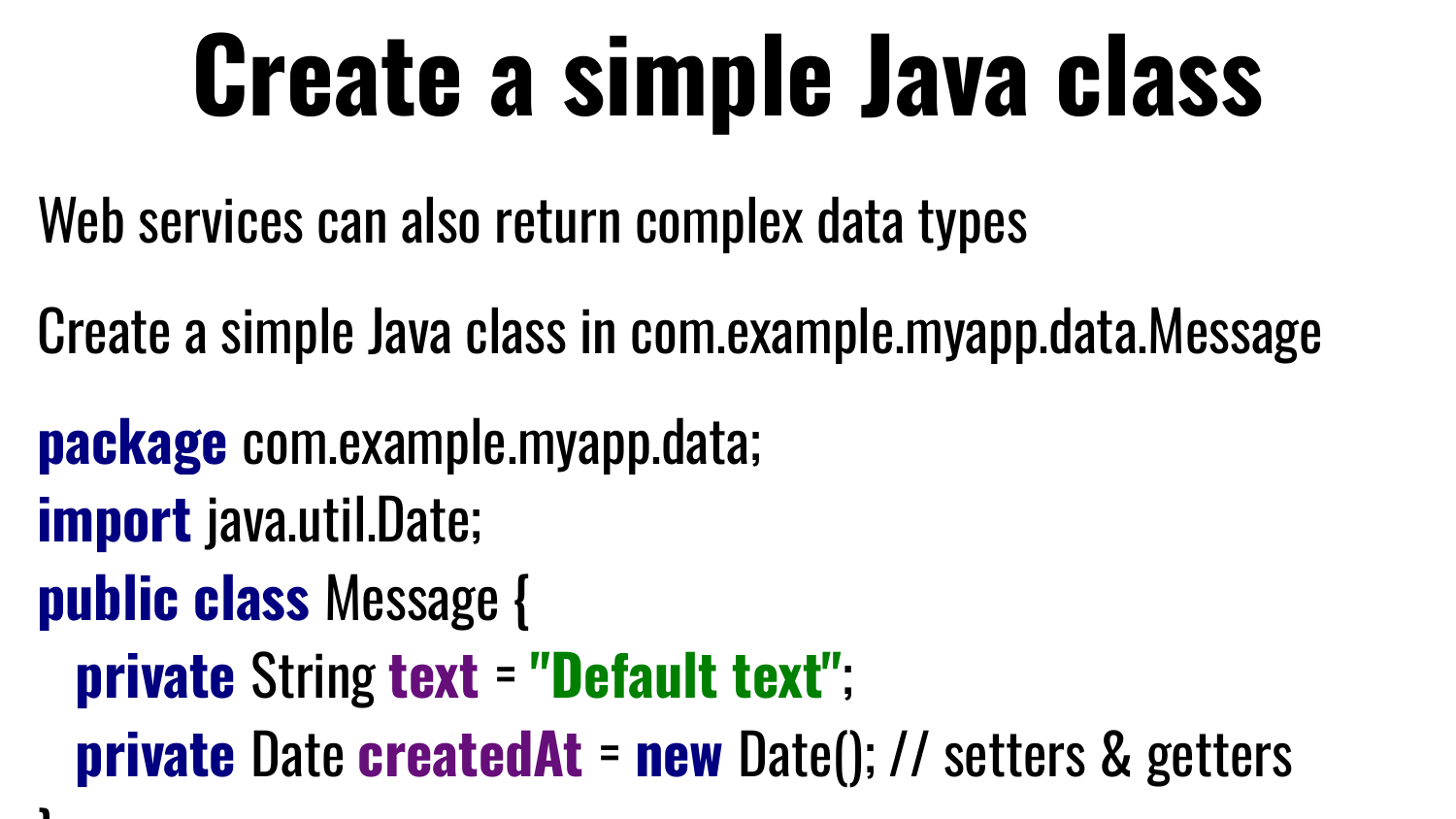

# Create a simple Java class
Web services can also return complex data types
Create a simple Java class in com.example.myapp.data.Message
package com.example.myapp.data;
import java.util.Date;
public class Message {
   private String text = "Default text";
   private Date createdAt = new Date(); // setters & getters
}